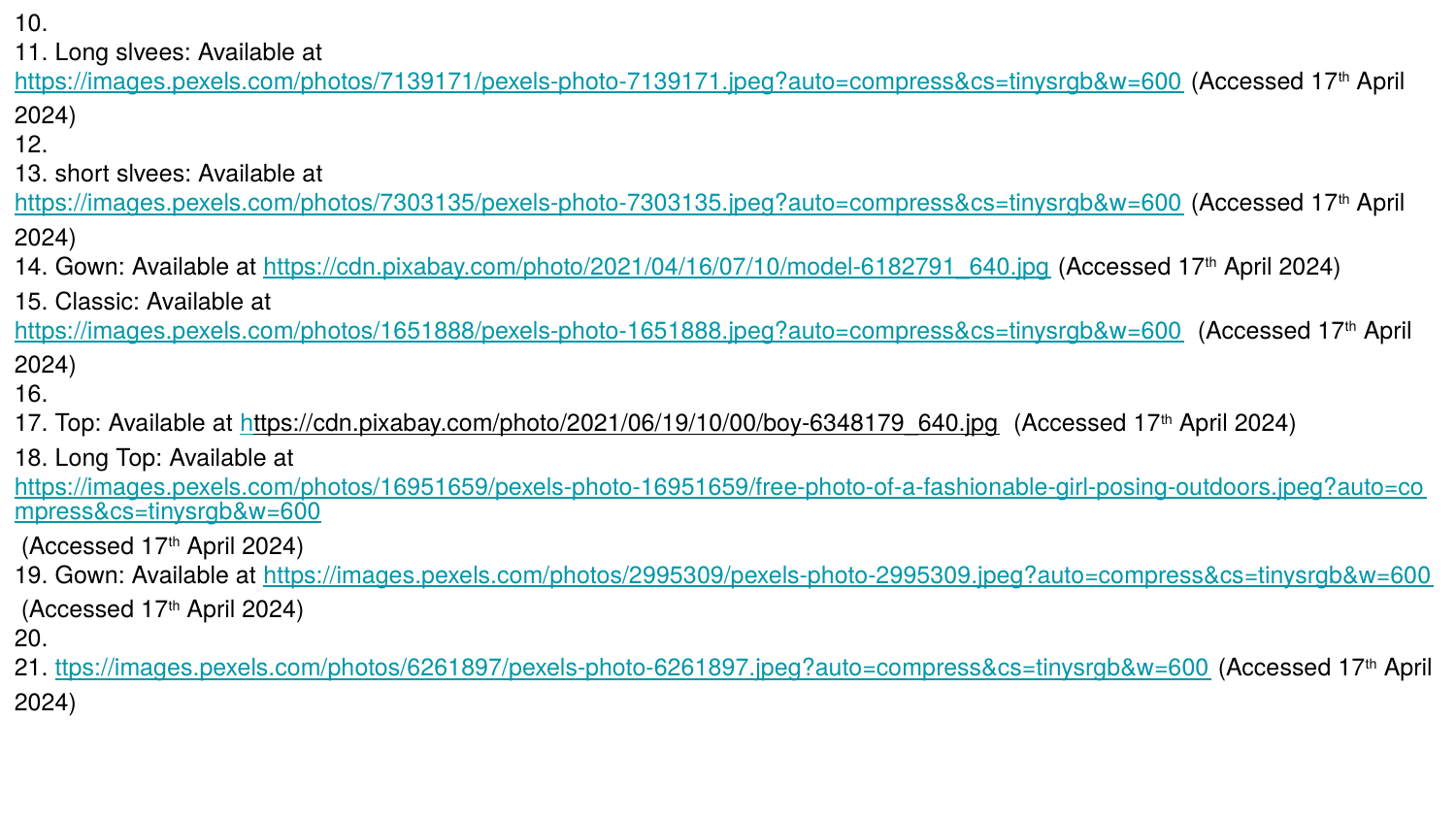

10.
11. Long slvees: Available at https://images.pexels.com/photos/7139171/pexels-photo-7139171.jpeg?auto=compress&cs=tinysrgb&w=600 (Accessed 17th April 2024)
12.
13. short slvees: Available at https://images.pexels.com/photos/7303135/pexels-photo-7303135.jpeg?auto=compress&cs=tinysrgb&w=600 (Accessed 17th April 2024)
14. Gown: Available at https://cdn.pixabay.com/photo/2021/04/16/07/10/model-6182791_640.jpg (Accessed 17th April 2024)
15. Classic: Available at https://images.pexels.com/photos/1651888/pexels-photo-1651888.jpeg?auto=compress&cs=tinysrgb&w=600  (Accessed 17th April 2024)
16.
17. Top: Available at https://cdn.pixabay.com/photo/2021/06/19/10/00/boy-6348179_640.jpg  (Accessed 17th April 2024)
18. Long Top: Available at https://images.pexels.com/photos/16951659/pexels-photo-16951659/free-photo-of-a-fashionable-girl-posing-outdoors.jpeg?auto=compress&cs=tinysrgb&w=600 (Accessed 17th April 2024)
19. Gown: Available at https://images.pexels.com/photos/2995309/pexels-photo-2995309.jpeg?auto=compress&cs=tinysrgb&w=600 (Accessed 17th April 2024)
20.
21. ttps://images.pexels.com/photos/6261897/pexels-photo-6261897.jpeg?auto=compress&cs=tinysrgb&w=600 (Accessed 17th April 2024)